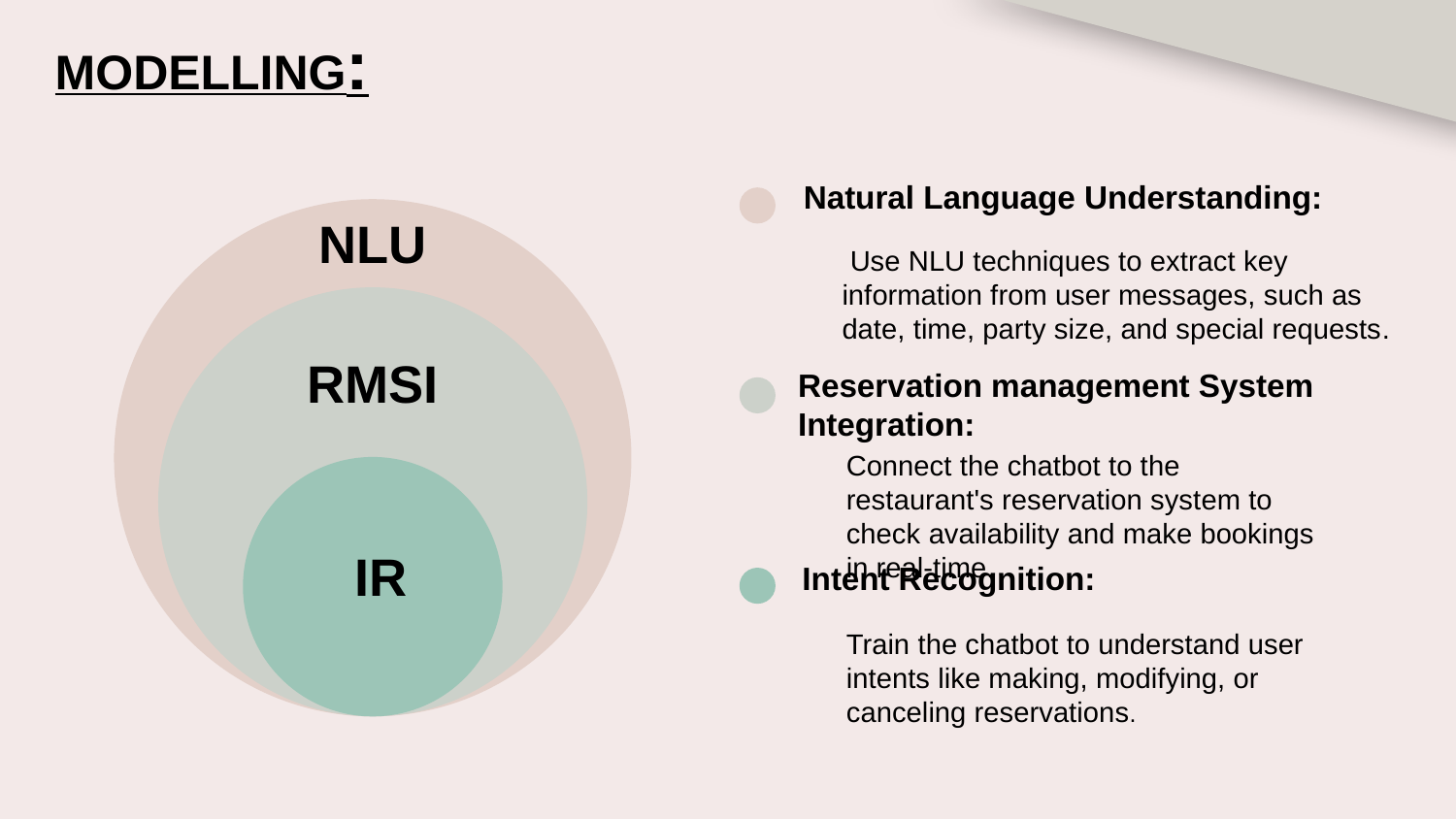

# MODELLING:
Natural Language Understanding:

NLU

 Use NLU techniques to extract key information from user messages, such as date, time, party size, and special requests.

RMSI
Reservation management System Integration:

Connect the chatbot to the restaurant's reservation system to check availability and make bookings in real-time.

Intent Recognition:
IR

Train the chatbot to understand user intents like making, modifying, or canceling reservations.